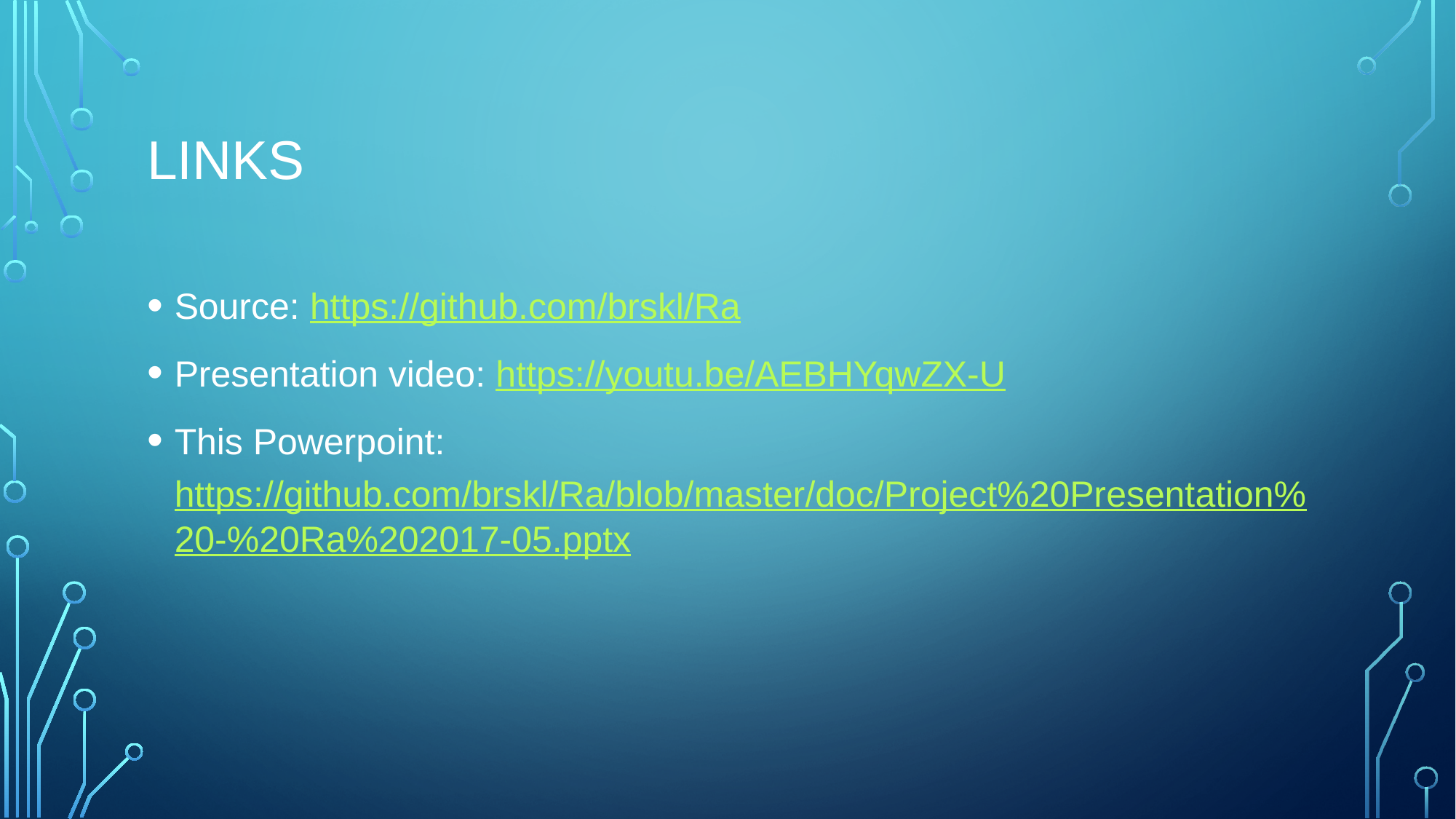

# Links
Source: https://github.com/brskl/Ra
Presentation video: https://youtu.be/AEBHYqwZX-U
This Powerpoint: https://github.com/brskl/Ra/blob/master/doc/Project%20Presentation%20-%20Ra%202017-05.pptx